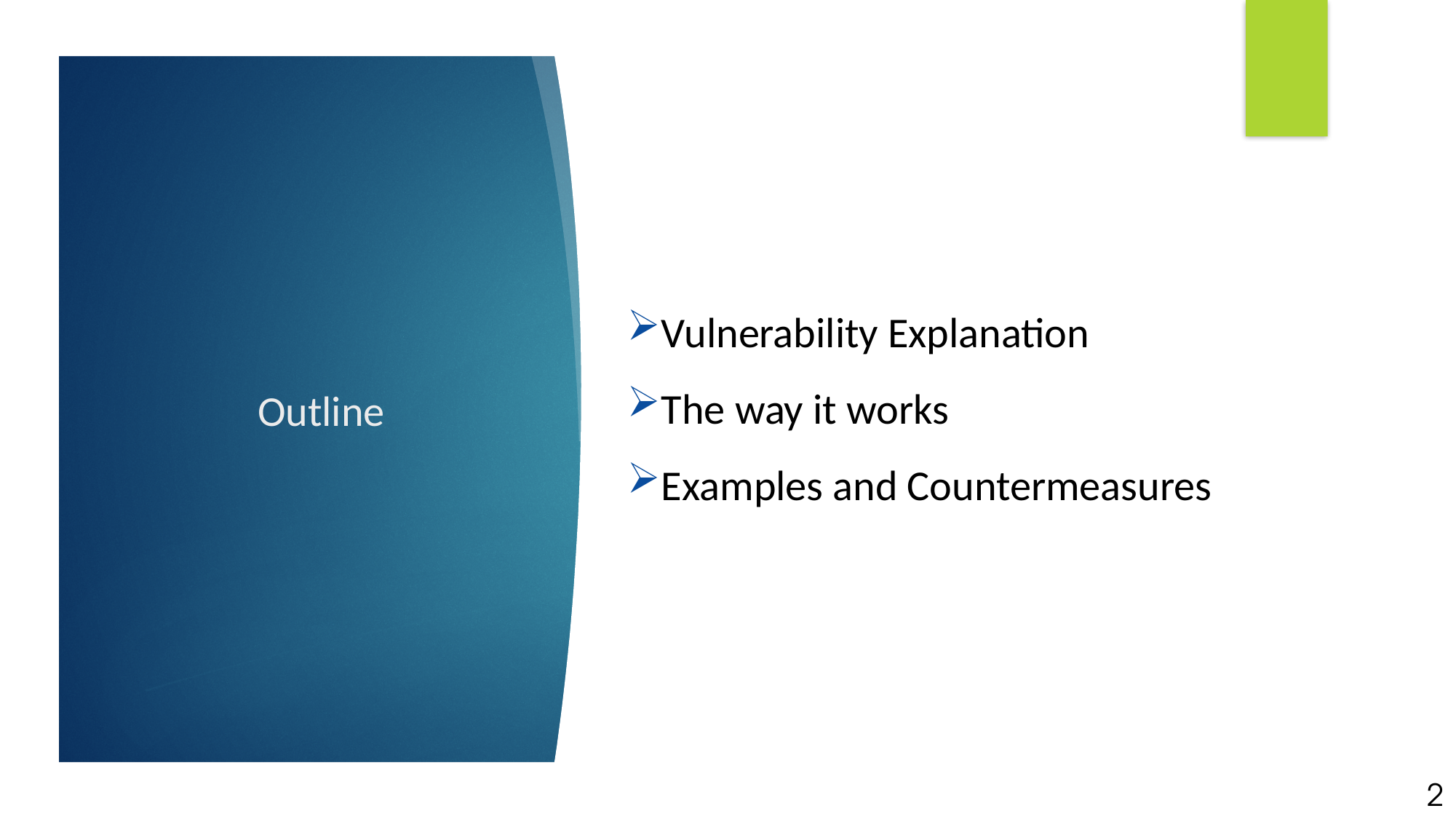

# Outline
Vulnerability Explanation
The way it works
Examples and Countermeasures

2